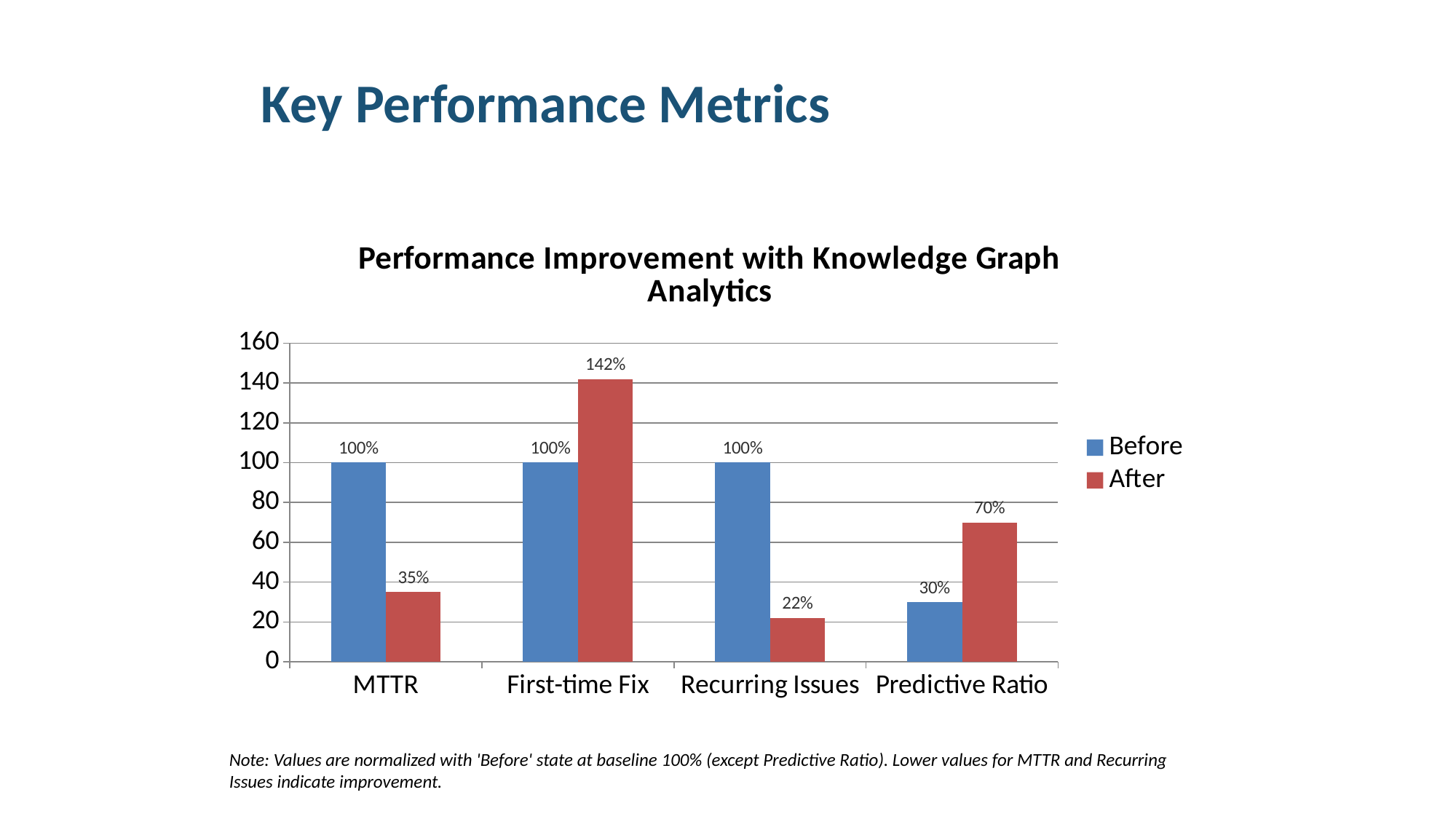

# Key Performance Metrics

### Chart: Performance Improvement with Knowledge Graph Analytics

| Category | Before | After |
|---|---|---|
| MTTR | 100.0 | 35.0 |
| First-time Fix | 100.0 | 142.0 |
| Recurring Issues | 100.0 | 22.0 |
| Predictive Ratio | 30.0 | 70.0 |
Note: Values are normalized with 'Before' state at baseline 100% (except Predictive Ratio). Lower values for MTTR and Recurring Issues indicate improvement.